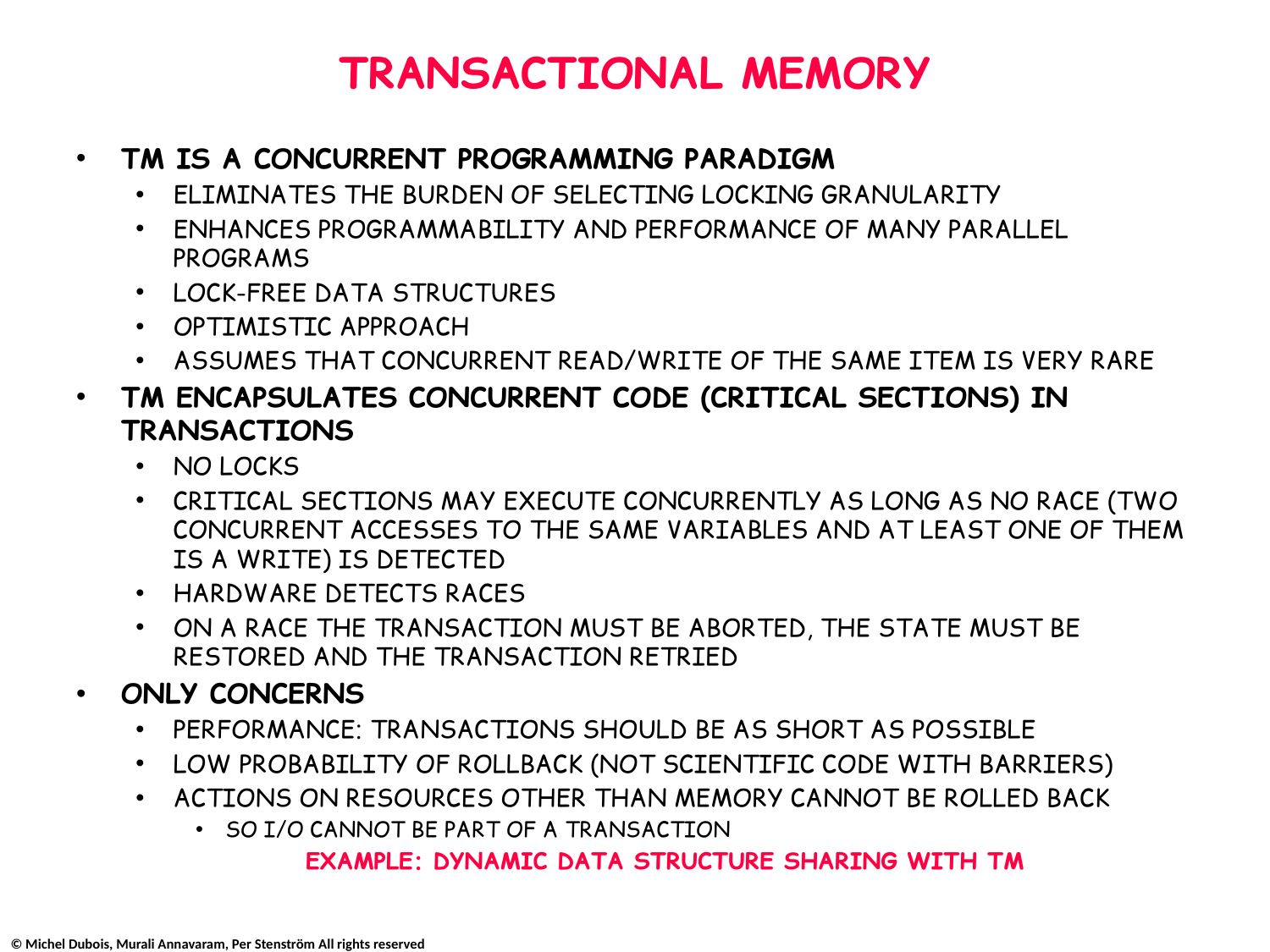

# TRANSACTIONAL MEMORY
TM IS A CONCURRENT PROGRAMMING PARADIGM
ELIMINATES THE BURDEN OF SELECTING LOCKING GRANULARITY
ENHANCES PROGRAMMABILITY AND PERFORMANCE OF MANY PARALLEL PROGRAMS
LOCK-FREE DATA STRUCTURES
OPTIMISTIC APPROACH
ASSUMES THAT CONCURRENT READ/WRITE OF THE SAME ITEM IS VERY RARE
TM ENCAPSULATES CONCURRENT CODE (CRITICAL SECTIONS) IN TRANSACTIONS
NO LOCKS
CRITICAL SECTIONS MAY EXECUTE CONCURRENTLY AS LONG AS NO RACE (TWO CONCURRENT ACCESSES TO THE SAME VARIABLES AND AT LEAST ONE OF THEM IS A WRITE) IS DETECTED
HARDWARE DETECTS RACES
ON A RACE THE TRANSACTION MUST BE ABORTED, THE STATE MUST BE RESTORED AND THE TRANSACTION RETRIED
ONLY CONCERNS
PERFORMANCE: TRANSACTIONS SHOULD BE AS SHORT AS POSSIBLE
LOW PROBABILITY OF ROLLBACK (NOT SCIENTIFIC CODE WITH BARRIERS)
ACTIONS ON RESOURCES OTHER THAN MEMORY CANNOT BE ROLLED BACK
SO I/O CANNOT BE PART OF A TRANSACTION
EXAMPLE: DYNAMIC DATA STRUCTURE SHARING WITH TM